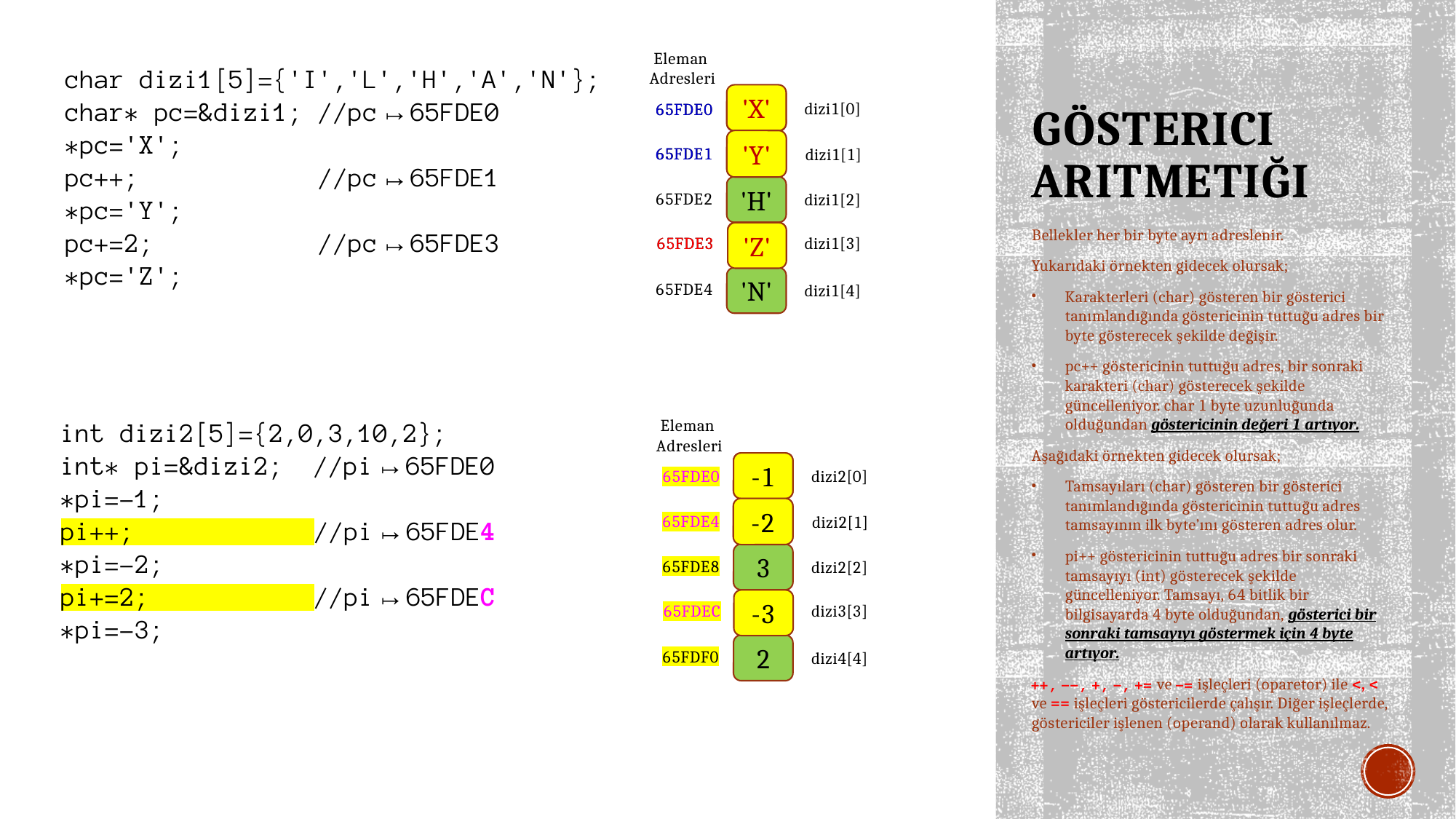

Eleman
Adresleri
'I'
dizi1[0]
65FDE0
'L'
65FDE1
dizi1[1]
'H'
65FDE2
dizi1[2]
'A'
65FDE3
dizi1[3]
'N'
65FDE4
dizi1[4]
# GÖSTERICI ARITMETIĞI
char dizi1[5]={'I','L','H','A','N'};
char* pc=&dizi1; //pc↦65FDE0
*pc='X';
pc++;            //pc↦65FDE1
*pc='Y';
pc+=2;           //pc↦65FDE3
*pc='Z';
'X'
65FDE0
'Y'
65FDE1
Bellekler her bir byte ayrı adreslenir.
Yukarıdaki örnekten gidecek olursak;
Karakterleri (char) gösteren bir gösterici tanımlandığında göstericinin tuttuğu adres bir byte gösterecek şekilde değişir.
pc++ göstericinin tuttuğu adres, bir sonraki karakteri (char) gösterecek şekilde güncelleniyor. char 1 byte uzunluğunda olduğundan göstericinin değeri 1 artıyor.
Aşağıdaki örnekten gidecek olursak;
Tamsayıları (char) gösteren bir gösterici tanımlandığında göstericinin tuttuğu adres tamsayının ilk byte’ını gösteren adres olur.
pi++ göstericinin tuttuğu adres bir sonraki tamsayıyı (int) gösterecek şekilde güncelleniyor. Tamsayı, 64 bitlik bir bilgisayarda 4 byte olduğundan, gösterici bir sonraki tamsayıyı göstermek için 4 byte artıyor.
++, --, +, -, += ve -= işleçleri (oparetor) ile <, < ve == işleçleri göstericilerde çalışır. Diğer işleçlerde, göstericiler işlenen (operand) olarak kullanılmaz.
'Z'
65FDE3
int dizi2[5]={2,0,3,10,2};
int* pi=&dizi2;  //pi↦65FDE0
*pi=-1;
pi++;            //pi↦65FDE4
*pi=-2;
pi+=2;           //pi↦65FDEC
*pi=-3;
Eleman
Adresleri
2
dizi2[0]
65FDE0
0
65FDE4
dizi2[1]
3
65FDE8
dizi2[2]
10
65FDEC
dizi3[3]
2
65FDF0
dizi4[4]
-1
65FDE0
-2
65FDE4
-3
65FDEC